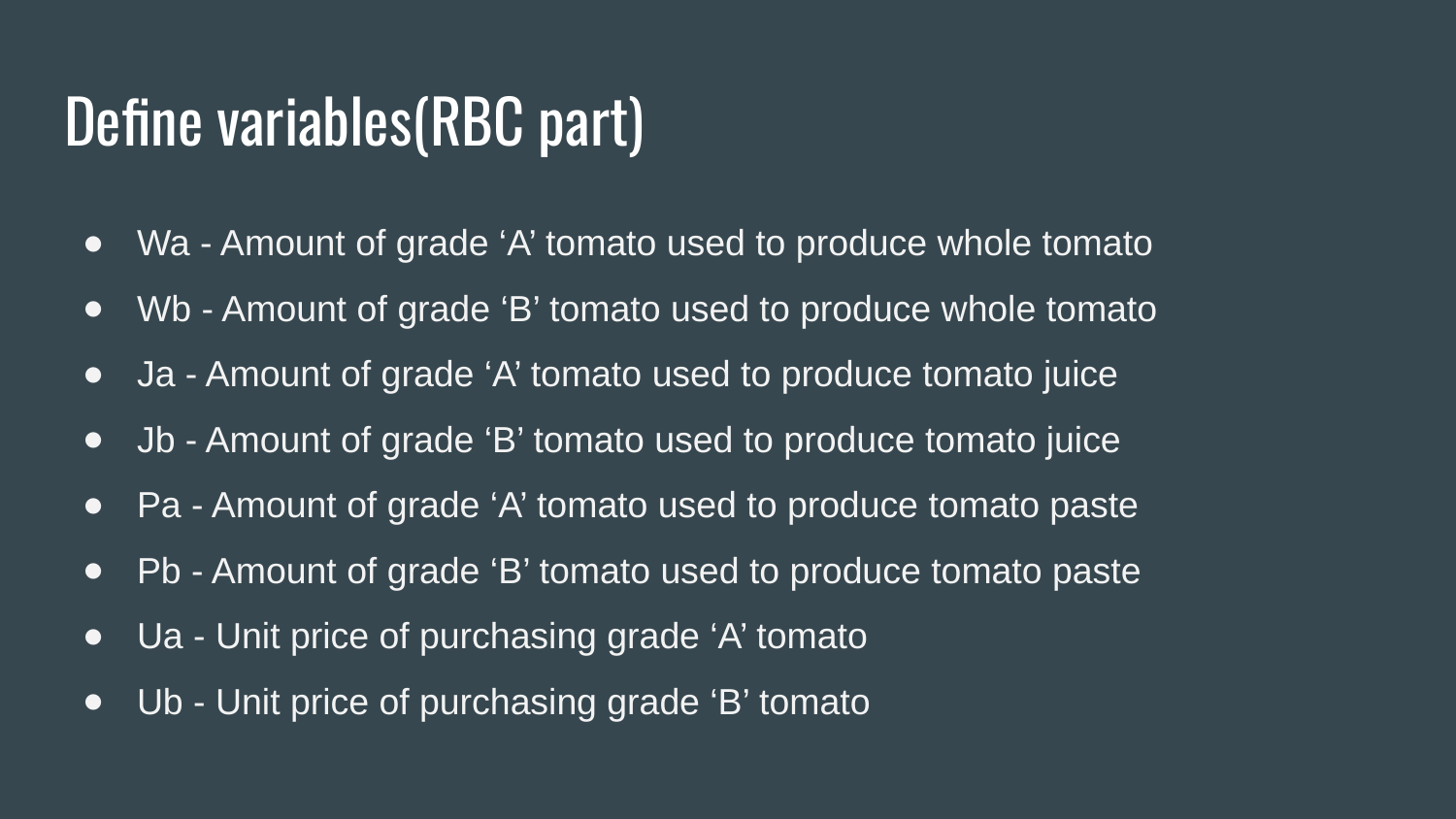

# Define variables(RBC part)
Wa - Amount of grade ‘A’ tomato used to produce whole tomato
Wb - Amount of grade ‘B’ tomato used to produce whole tomato
Ja - Amount of grade ‘A’ tomato used to produce tomato juice
Jb - Amount of grade ‘B’ tomato used to produce tomato juice
Pa - Amount of grade ‘A’ tomato used to produce tomato paste
Pb - Amount of grade ‘B’ tomato used to produce tomato paste
Ua - Unit price of purchasing grade ‘A’ tomato
Ub - Unit price of purchasing grade ‘B’ tomato